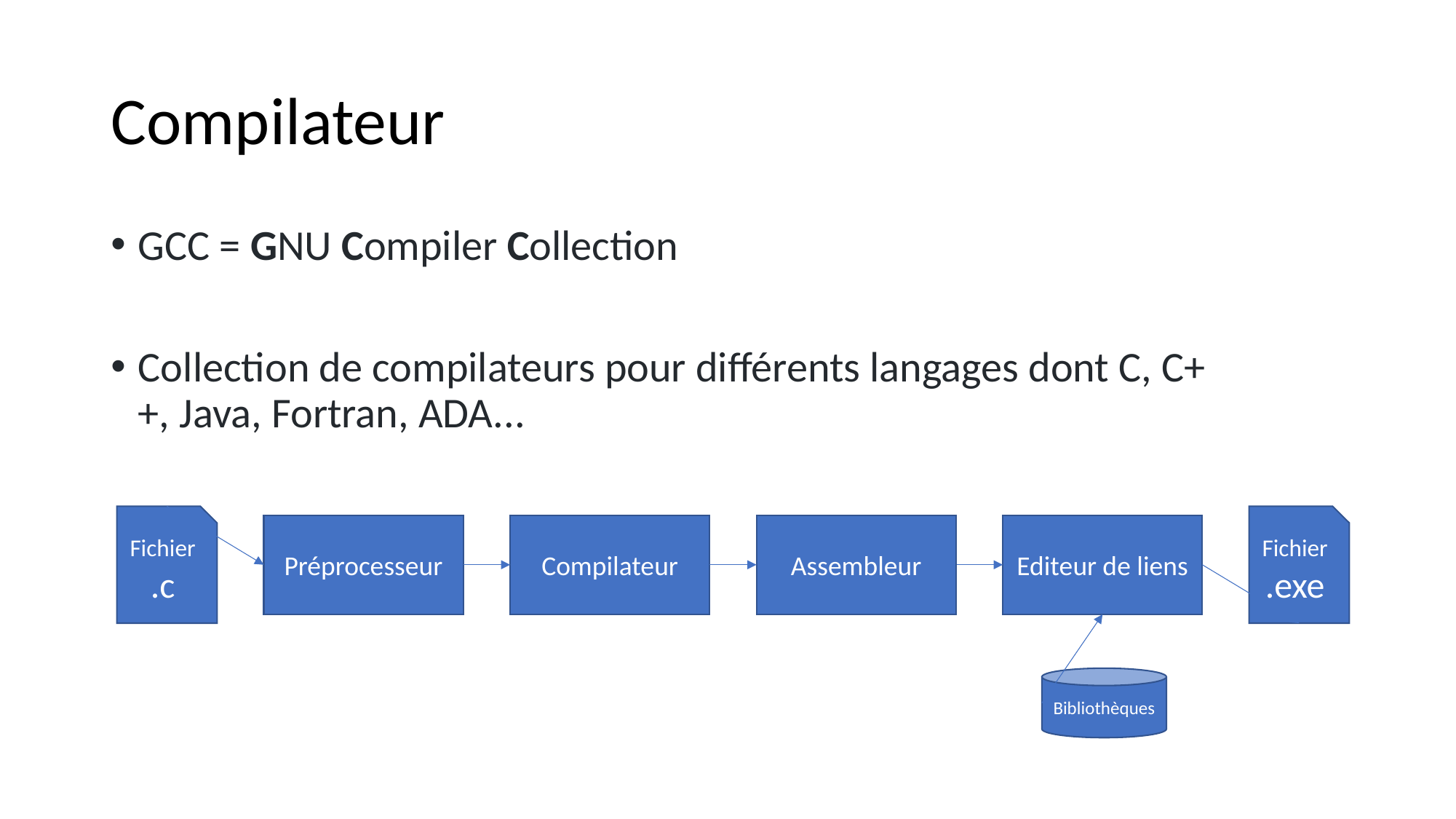

# Compilateur
GCC = GNU Compiler Collection

Collection de compilateurs pour différents langages dont C, C++, Java, Fortran, ADA...

Fichier
.c
Fichier
.exe
Préprocesseur
Compilateur
Assembleur
Editeur de liens
Bibliothèques